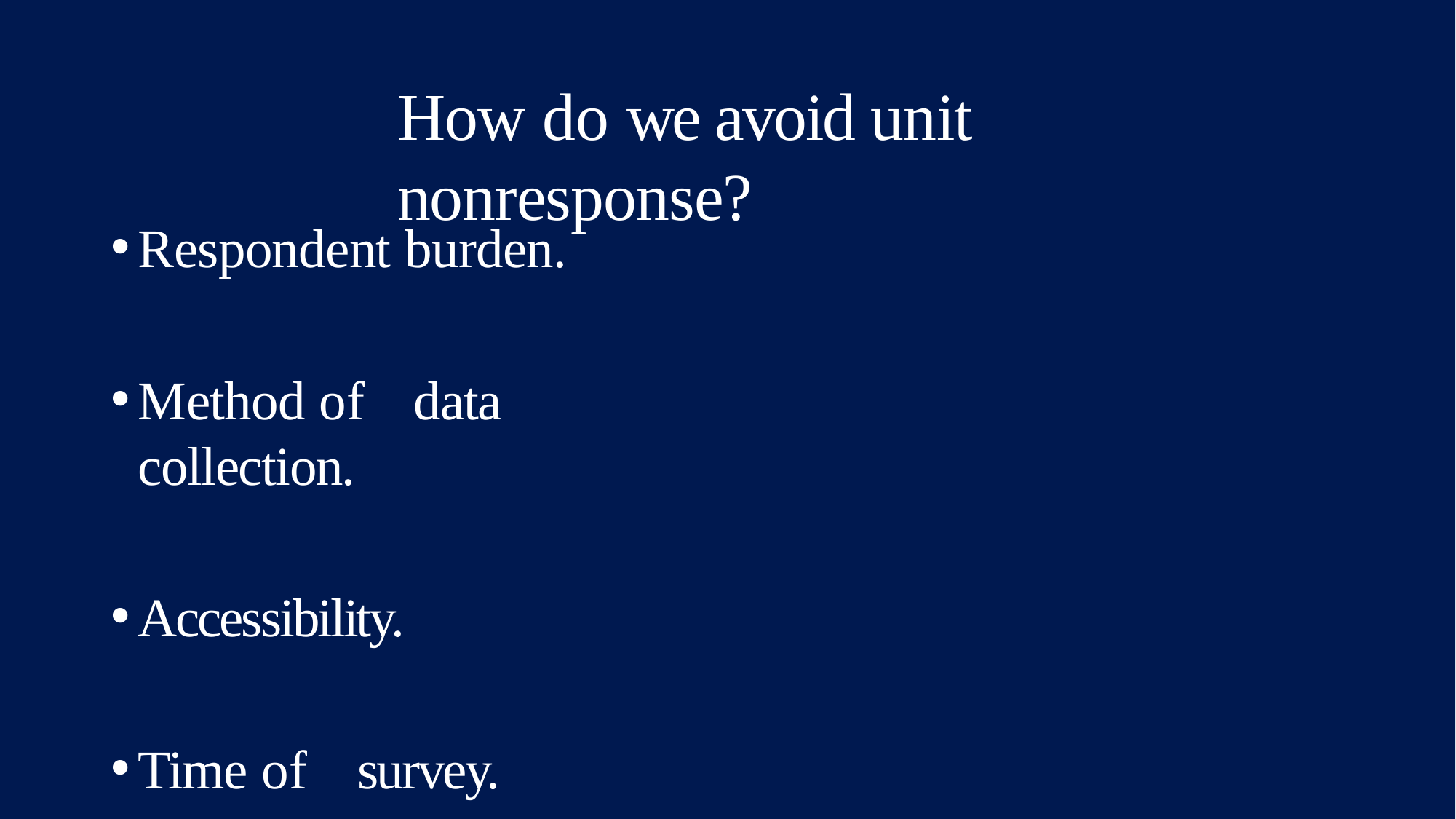

# How do we avoid unit nonresponse?
Respondent burden.

Method of	data collection.

Accessibility.

Time of	survey.